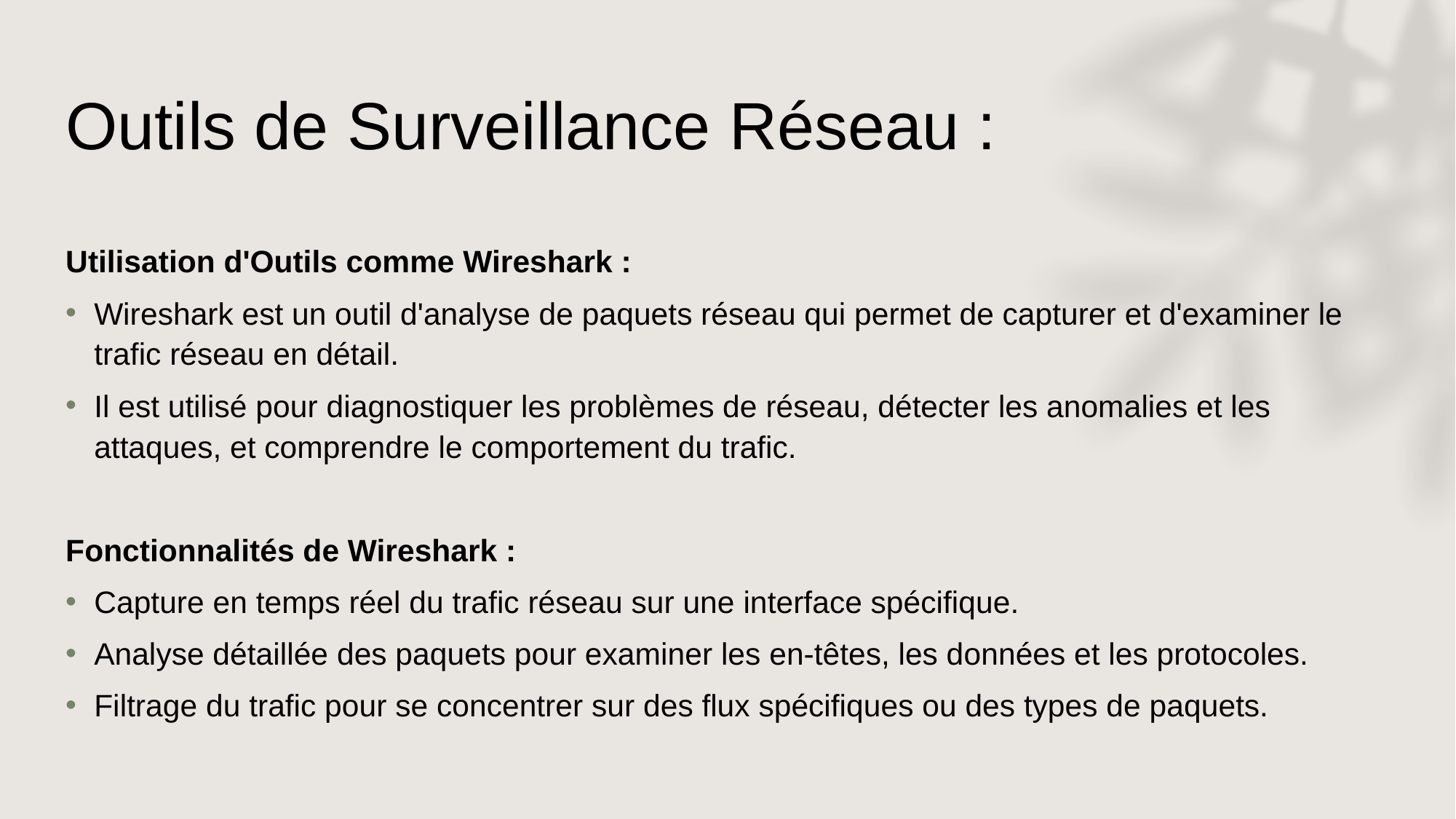

# Outils de Surveillance Réseau :
Utilisation d'Outils comme Wireshark :
Wireshark est un outil d'analyse de paquets réseau qui permet de capturer et d'examiner le trafic réseau en détail.
Il est utilisé pour diagnostiquer les problèmes de réseau, détecter les anomalies et les attaques, et comprendre le comportement du trafic.

Fonctionnalités de Wireshark :
Capture en temps réel du trafic réseau sur une interface spécifique.
Analyse détaillée des paquets pour examiner les en-têtes, les données et les protocoles.
Filtrage du trafic pour se concentrer sur des flux spécifiques ou des types de paquets.